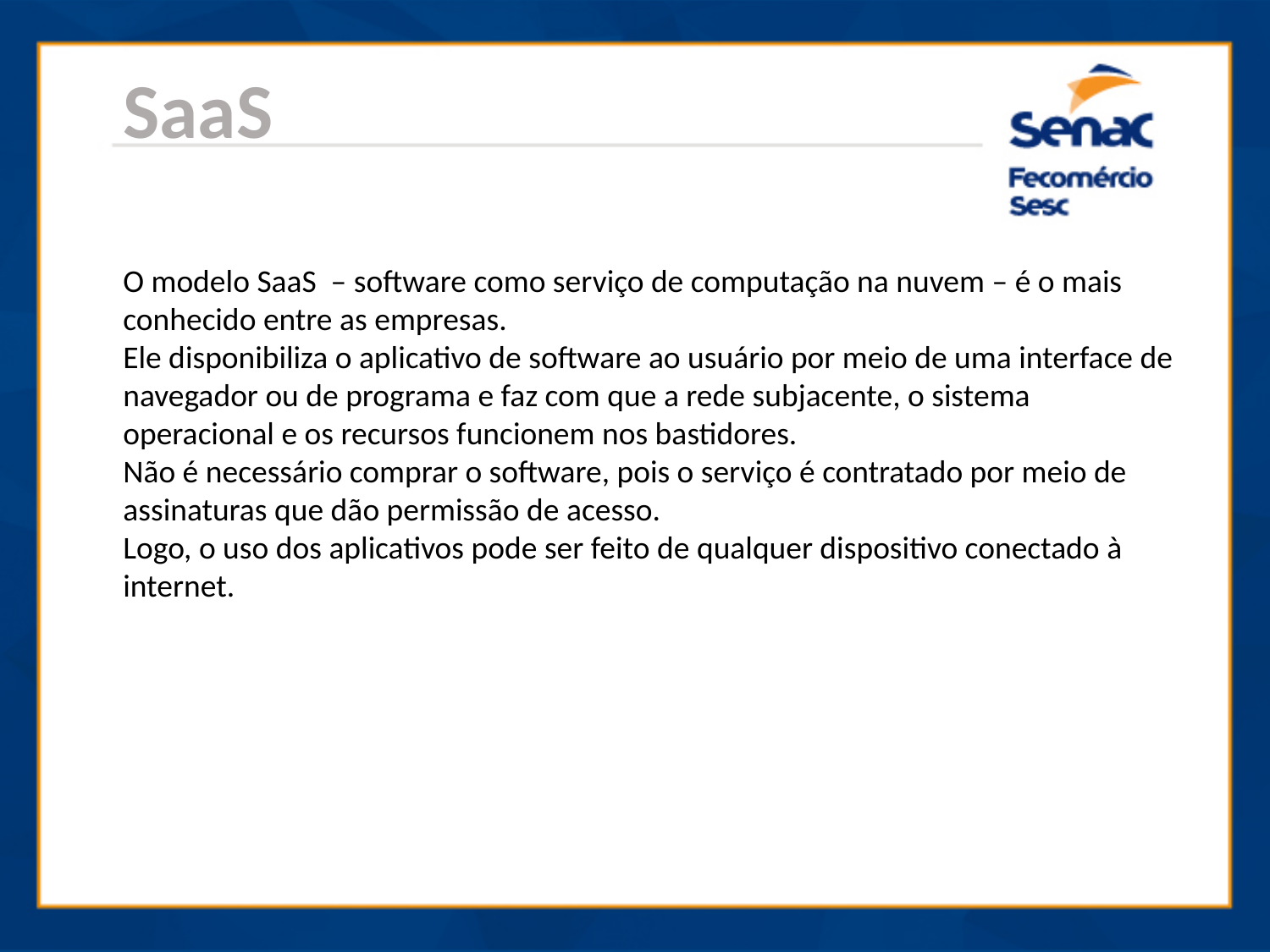

SaaS
O modelo SaaS  – software como serviço de computação na nuvem – é o mais conhecido entre as empresas.
Ele disponibiliza o aplicativo de software ao usuário por meio de uma interface de navegador ou de programa e faz com que a rede subjacente, o sistema operacional e os recursos funcionem nos bastidores.
Não é necessário comprar o software, pois o serviço é contratado por meio de assinaturas que dão permissão de acesso.
Logo, o uso dos aplicativos pode ser feito de qualquer dispositivo conectado à internet.